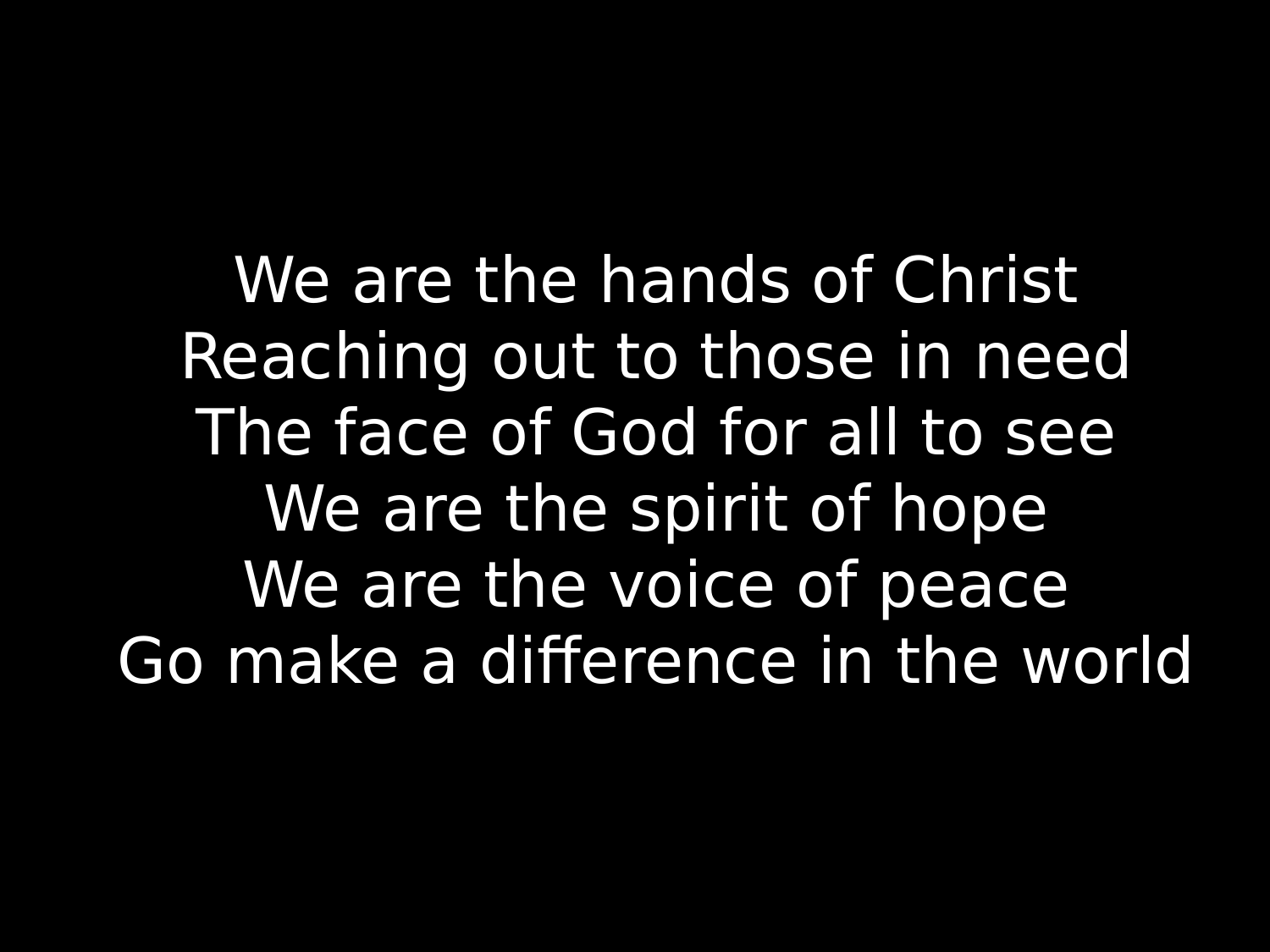

We are the hands of Christ
Reaching out to those in need
The face of God for all to see
We are the spirit of hope
We are the voice of peace
Go make a difference in the world